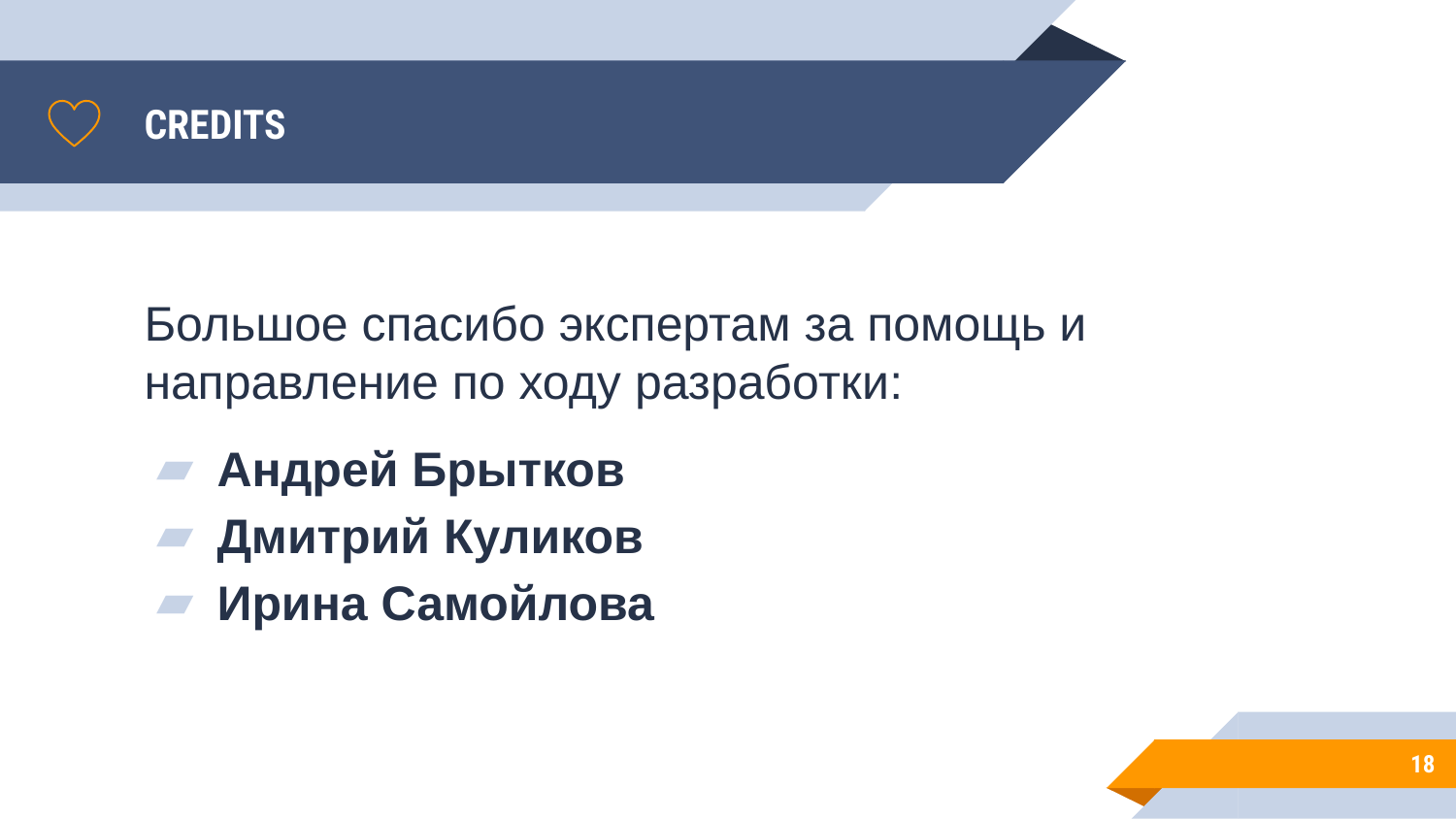

# CREDITS

Большое спасибо экспертам за помощь и направление по ходу разработки:
Андрей Брытков
Дмитрий Куликов
Ирина Самойлова
18